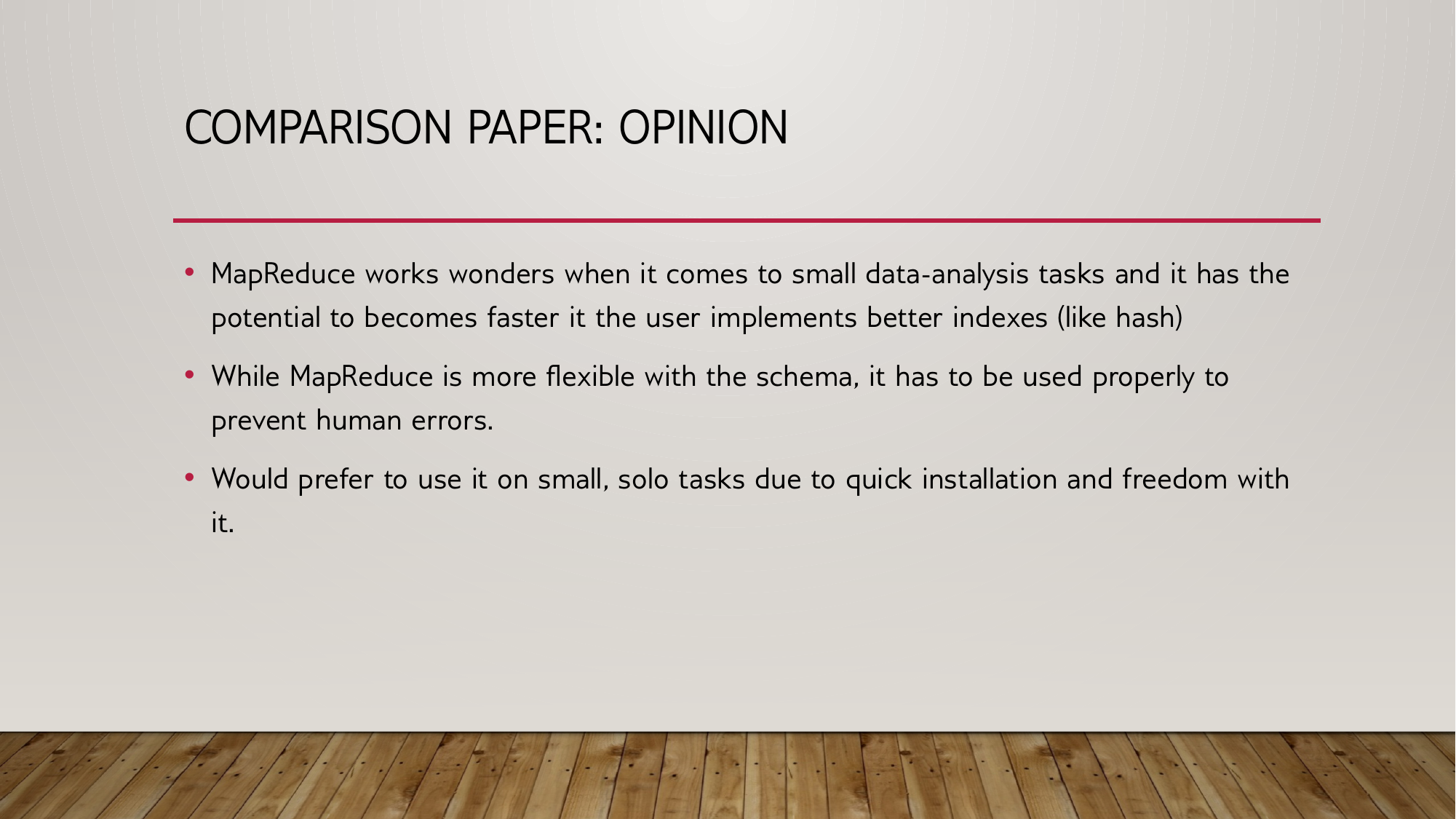

# Comparison paper: opinion
MapReduce works wonders when it comes to small data-analysis tasks and it has the potential to becomes faster it the user implements better indexes (like hash)
While MapReduce is more flexible with the schema, it has to be used properly to prevent human errors.
Would prefer to use it on small, solo tasks due to quick installation and freedom with it.